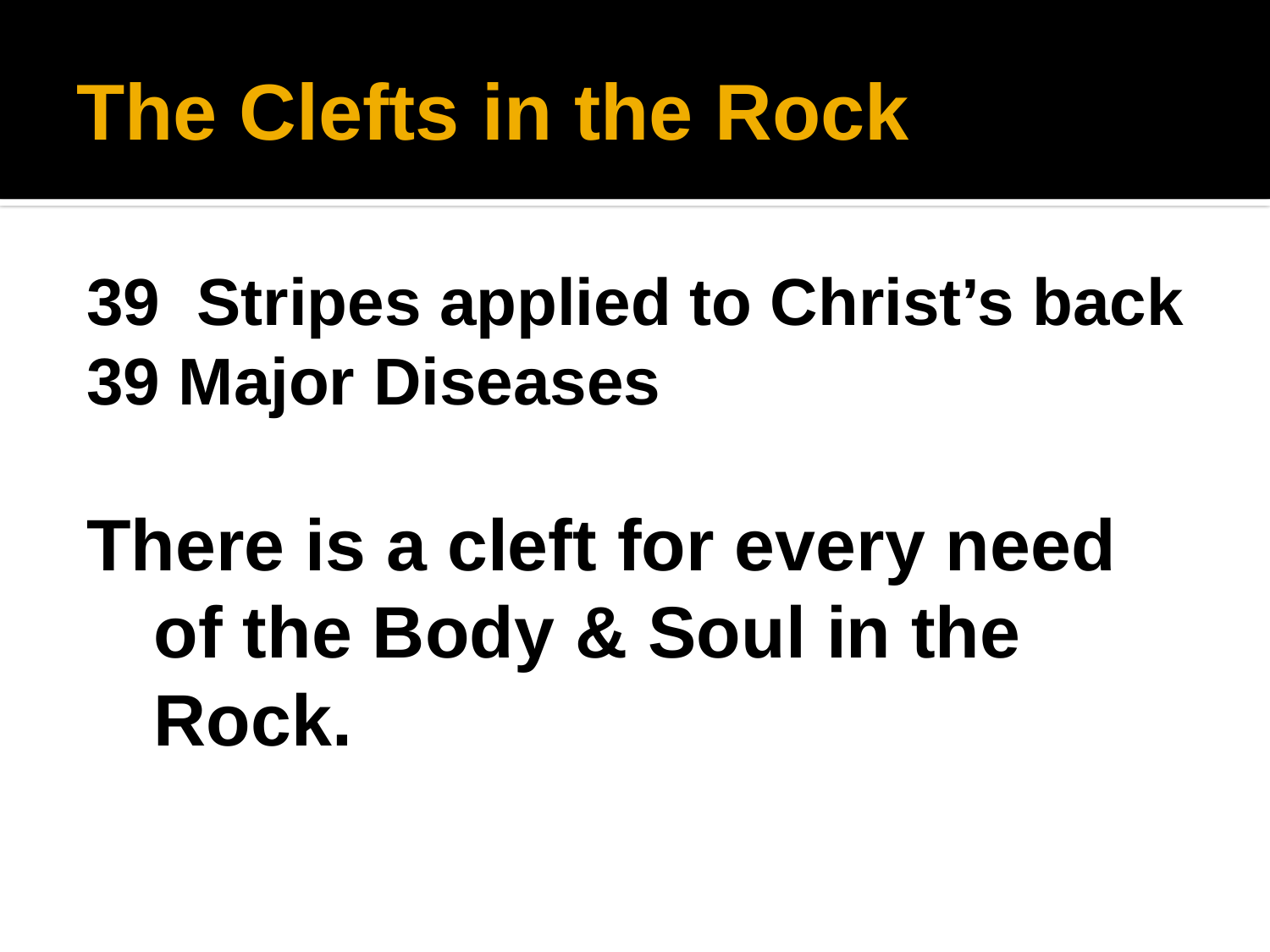

# The Clefts in the Rock
39  Stripes applied to Christ’s back
39 Major Diseases

There is a cleft for every need of the Body & Soul in the Rock.